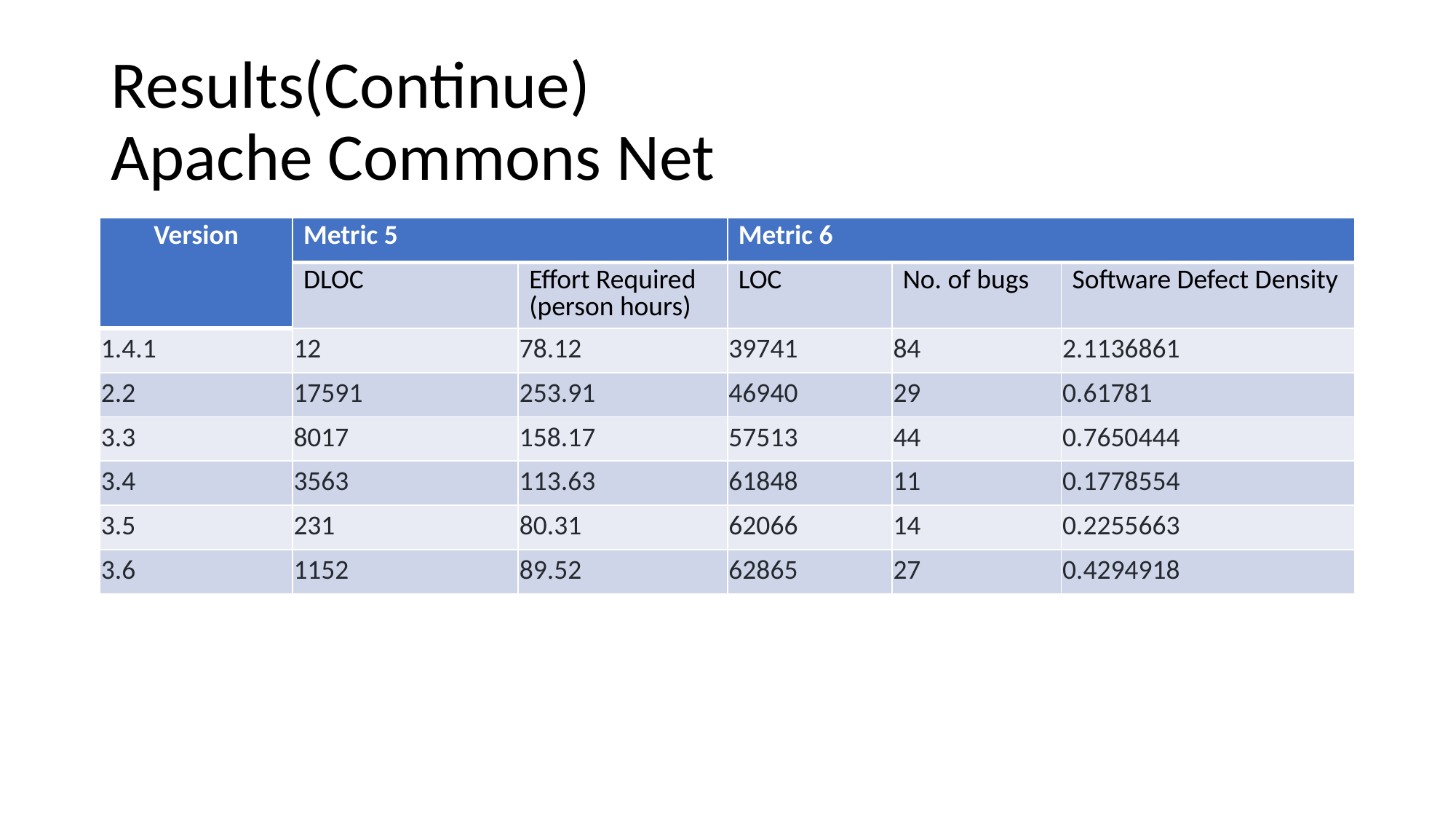

# Results(Continue) Apache Commons Net
| Version | Metric 5 |  | Metric 6 |  |  |
| --- | --- | --- | --- | --- | --- |
|  | DLOC | Effort Required (person hours) | LOC | No. of bugs | Software Defect Density |
| 1.4.1 | 12 | 78.12 | 39741 | 84 | 2.1136861 |
| 2.2 | 17591 | 253.91 | 46940 | 29 | 0.61781 |
| 3.3 | 8017 | 158.17 | 57513 | 44 | 0.7650444 |
| 3.4 | 3563 | 113.63 | 61848 | 11 | 0.1778554 |
| 3.5 | 231 | 80.31 | 62066 | 14 | 0.2255663 |
| 3.6 | 1152 | 89.52 | 62865 | 27 | 0.4294918 |